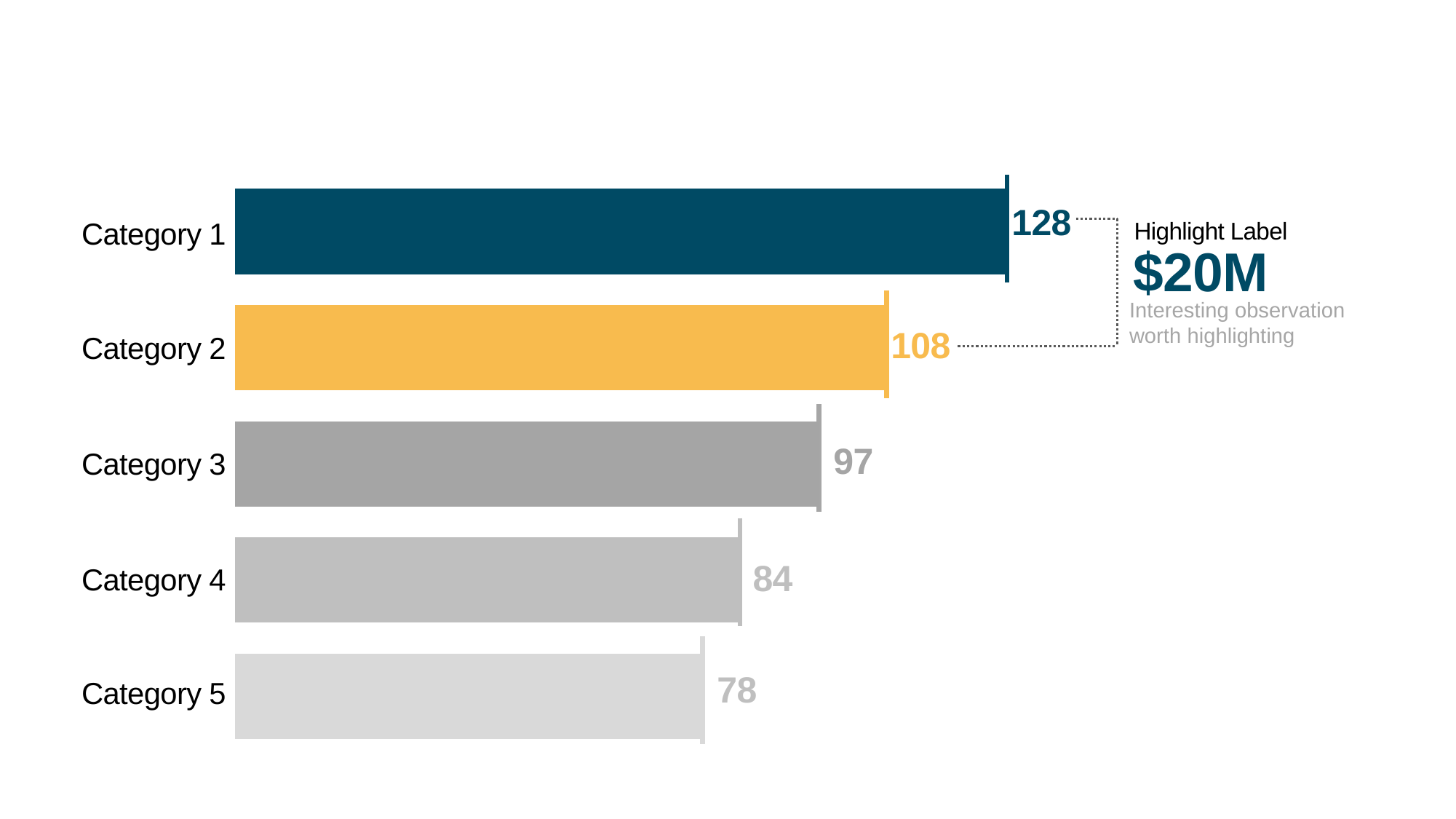

### Chart

| Category | Series |
|---|---|
| Category 1 | 128.0 |
| Category 3 | 108.0 |
| Category 4 | 97.0 |
| Category 2 | 84.0 |
| Category 5 | 78.0 |
Category 1
Category 2
Category 3
Category 4
Category 5
128
108
97
84
78
Highlight Label
Interesting observation worth highlighting
$20M